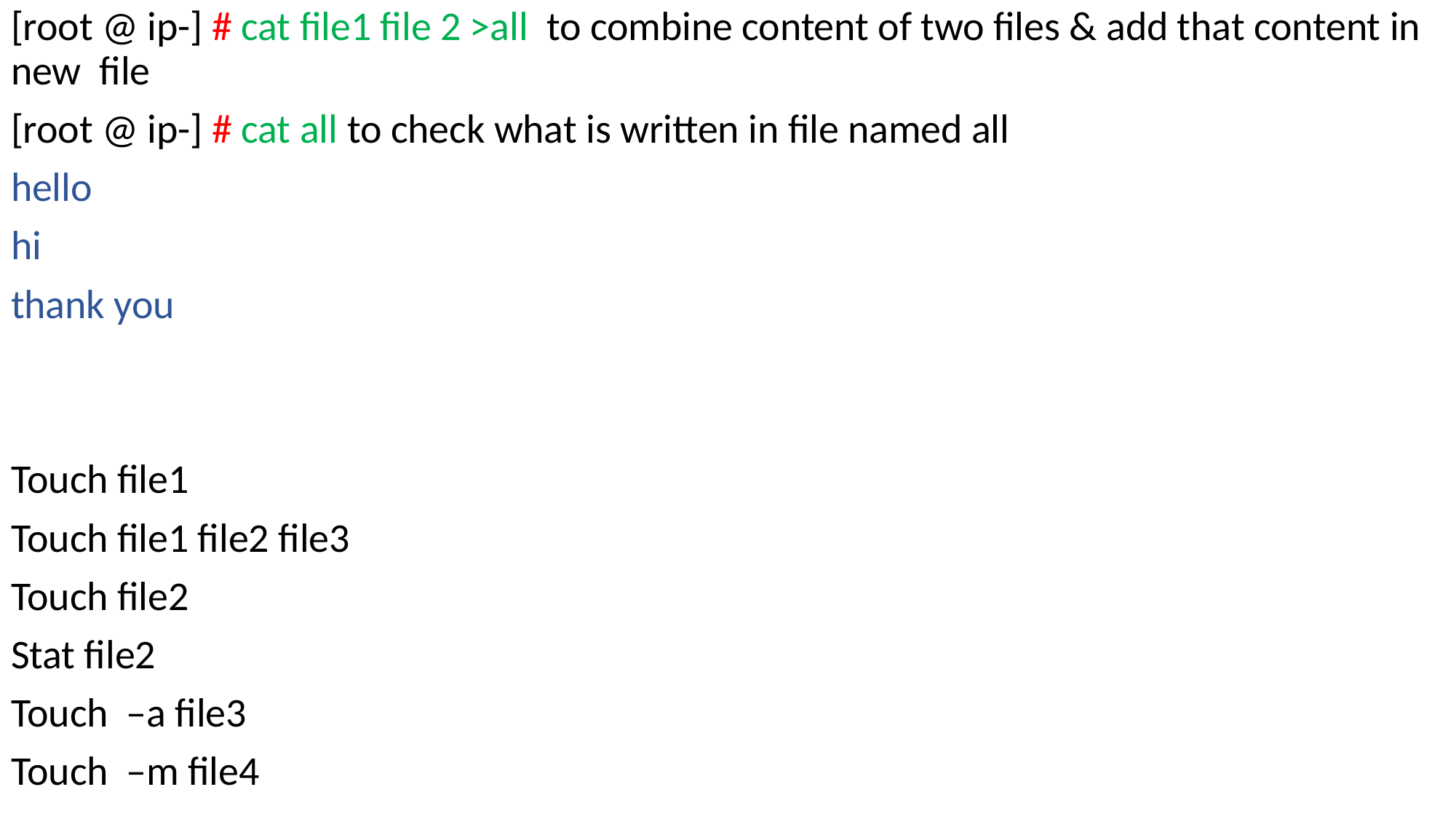

[root @ ip-] # cat file1 file 2 >all  to combine content of two files & add that content in new  file
[root @ ip-] # cat all to check what is written in file named all
hello
hi
thank you

Touch file1
Touch file1 file2 file3
Touch file2
Stat file2
Touch  –a file3
Touch  –m file4